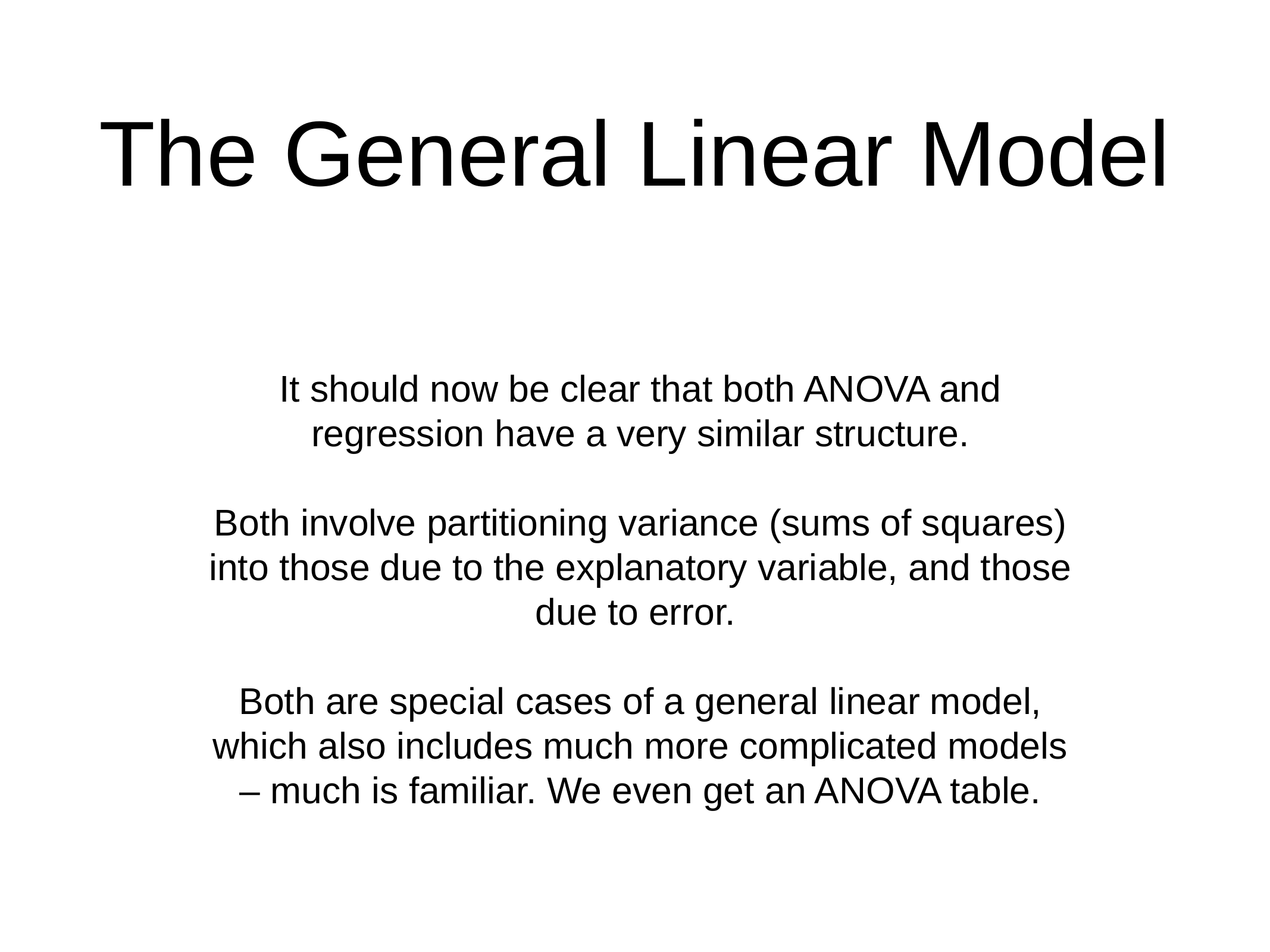

# The General Linear Model
It should now be clear that both ANOVA and regression have a very similar structure.

Both involve partitioning variance (sums of squares) into those due to the explanatory variable, and those due to error.

Both are special cases of a general linear model, which also includes much more complicated models – much is familiar. We even get an ANOVA table.